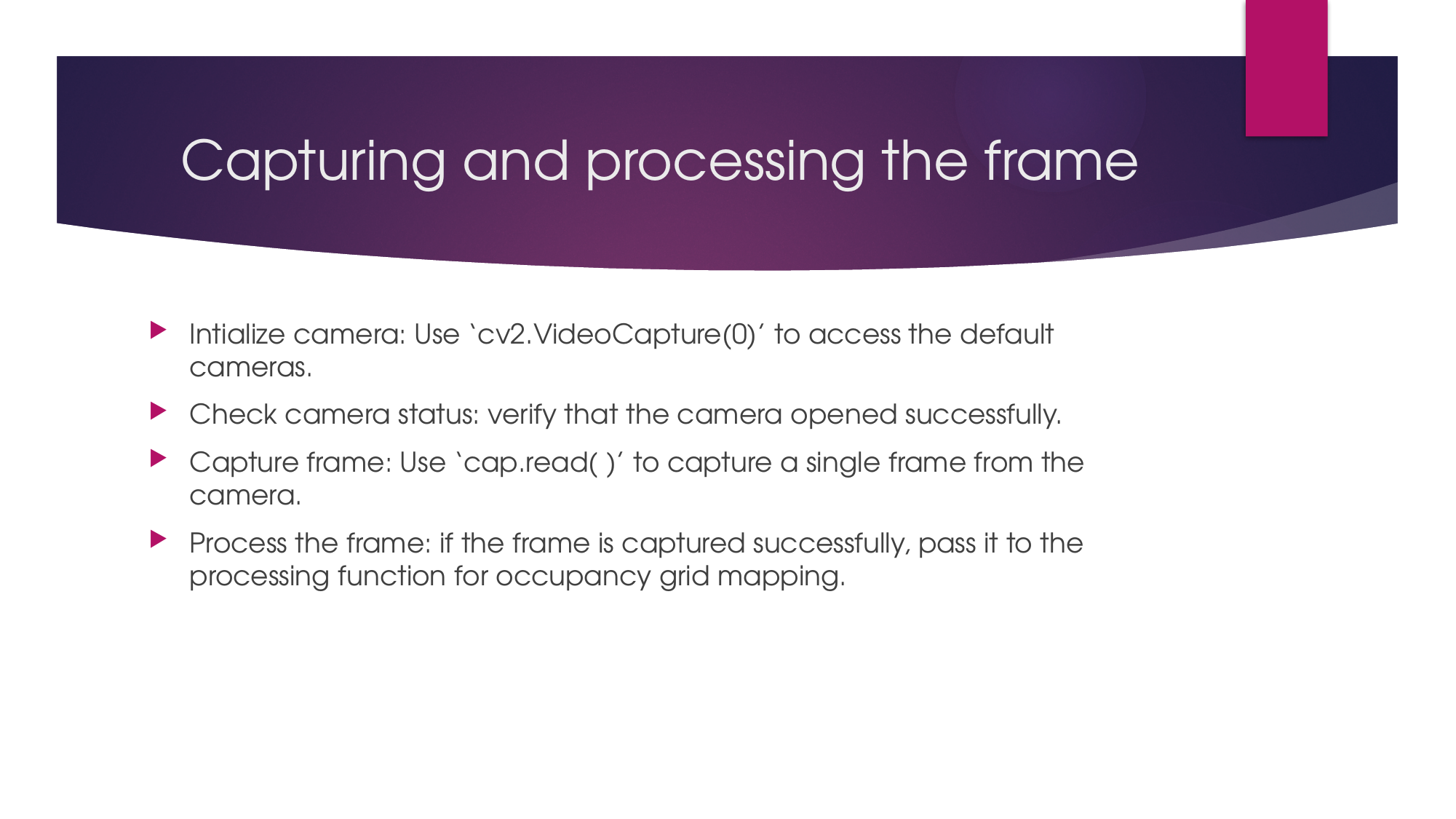

# Capturing and processing the frame
Intialize camera: Use ‘cv2.VideoCapture(0)’ to access the default cameras.
Check camera status: verify that the camera opened successfully.
Capture frame: Use ‘cap.read( )’ to capture a single frame from the camera.
Process the frame: if the frame is captured successfully, pass it to the processing function for occupancy grid mapping.